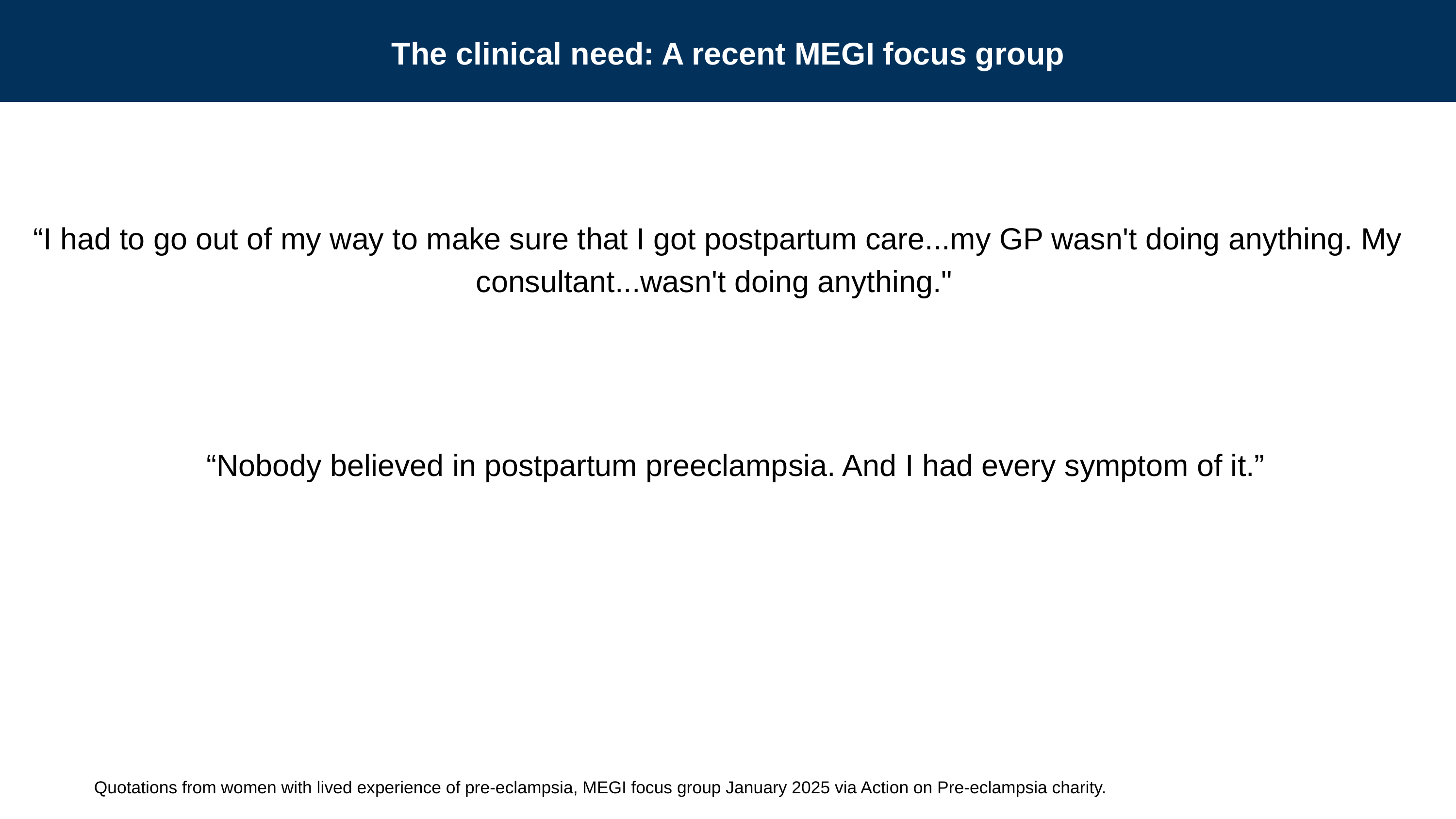

The clinical need: A recent MEGI focus group
 “I had to go out of my way to make sure that I got postpartum care...my GP wasn't doing anything. My consultant...wasn't doing anything."
“Nobody believed in postpartum preeclampsia. And I had every symptom of it.”
Quotations from women with lived experience of pre-eclampsia, MEGI focus group January 2025 via Action on Pre-eclampsia charity.